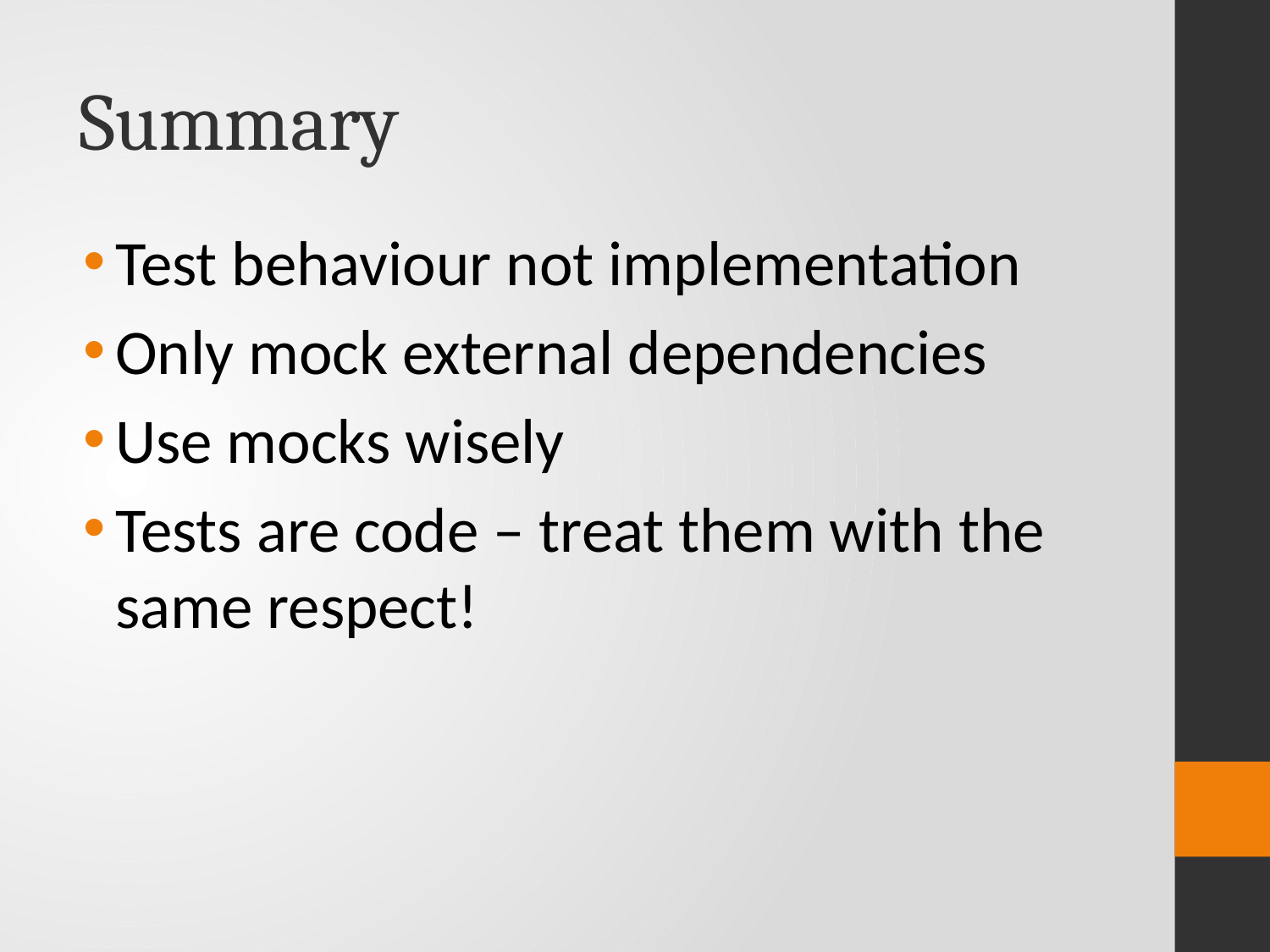

# Summary
Test behaviour not implementation
Only mock external dependencies
Use mocks wisely
Tests are code – treat them with the same respect!